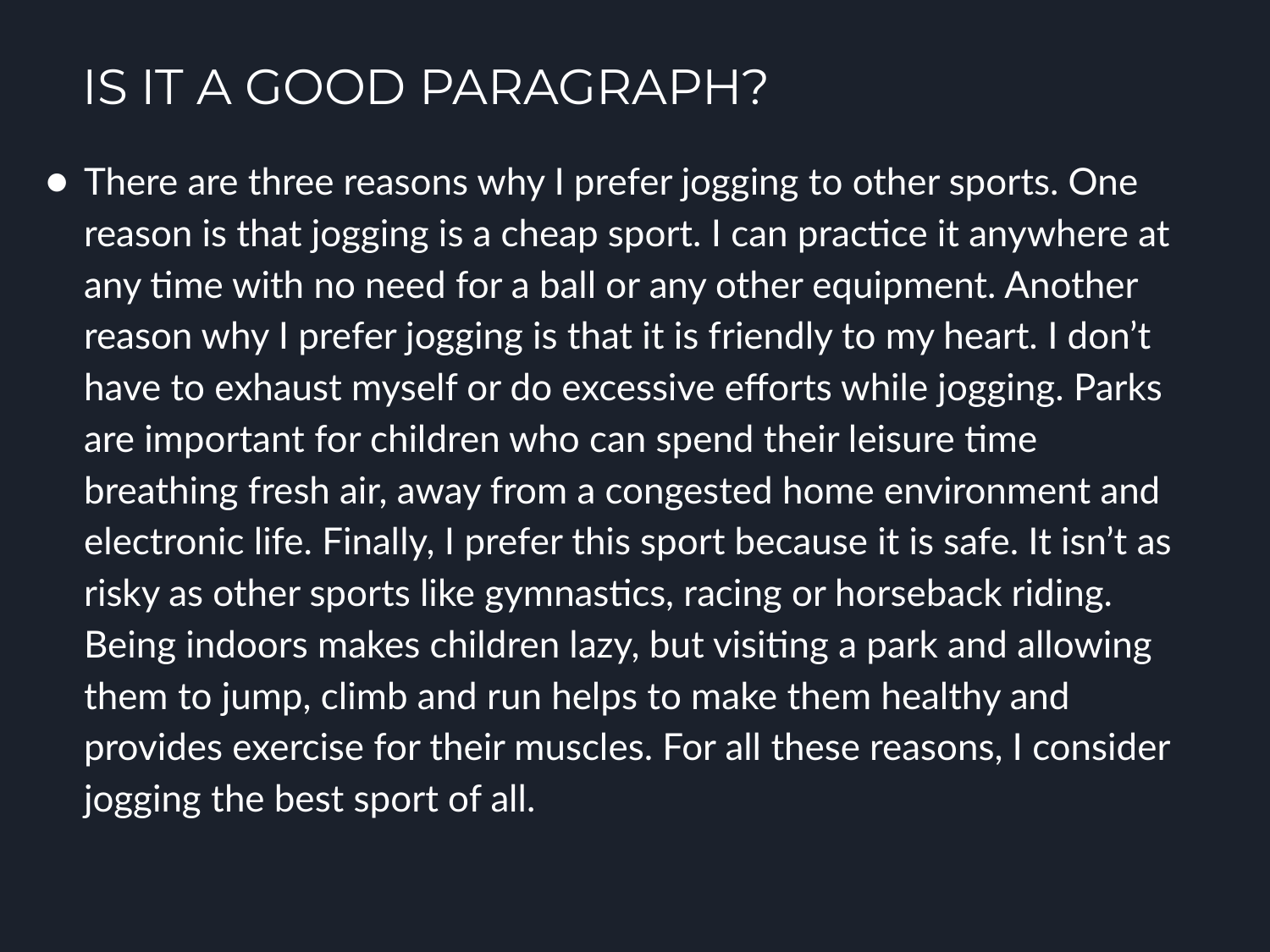

# IS IT A GOOD PARAGRAPH?
There are three reasons why I prefer jogging to other sports. One reason is that jogging is a cheap sport. I can practice it anywhere at any time with no need for a ball or any other equipment. Another reason why I prefer jogging is that it is friendly to my heart. I don’t have to exhaust myself or do excessive efforts while jogging. Parks are important for children who can spend their leisure time breathing fresh air, away from a congested home environment and electronic life. Finally, I prefer this sport because it is safe. It isn’t as risky as other sports like gymnastics, racing or horseback riding. Being indoors makes children lazy, but visiting a park and allowing them to jump, climb and run helps to make them healthy and provides exercise for their muscles. For all these reasons, I consider jogging the best sport of all.